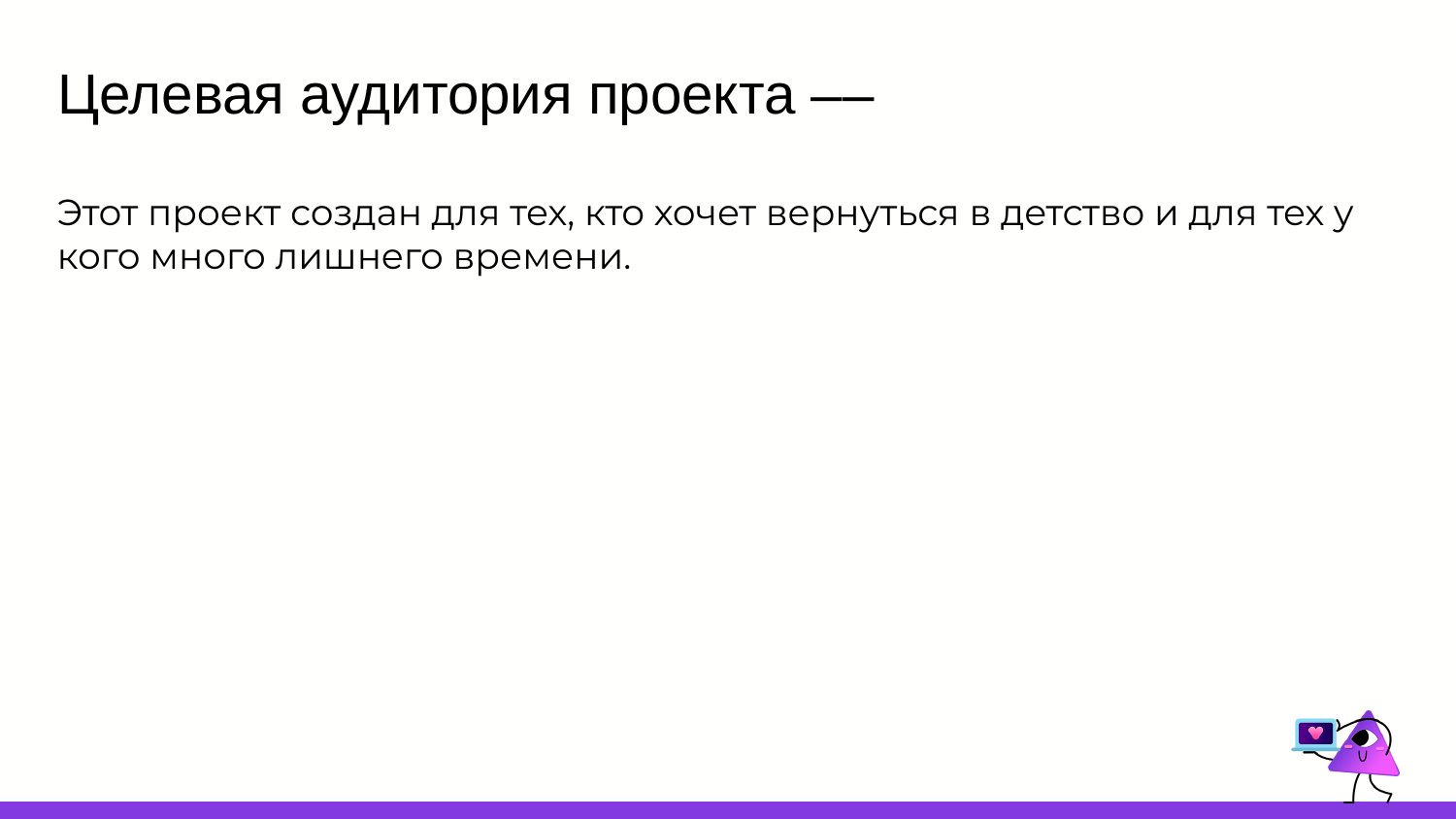

# Целевая аудитория проекта ––
Этот проект создан для тех, кто хочет вернуться в детство и для тех у кого много лишнего времени.